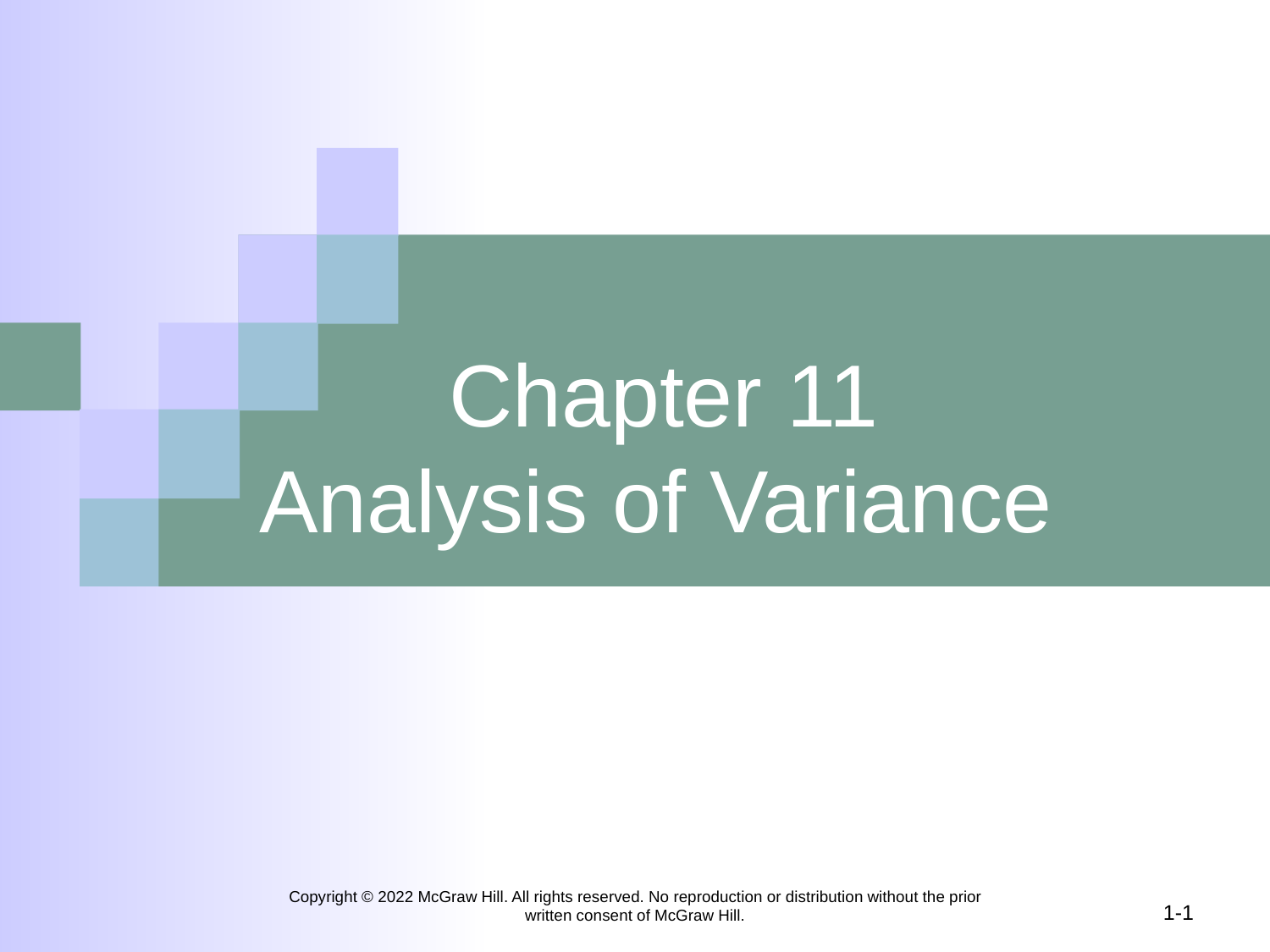

# Chapter 11 Analysis of Variance
Copyright © 2022 McGraw Hill. All rights reserved. No reproduction or distribution without the prior written consent of McGraw Hill.

1-1